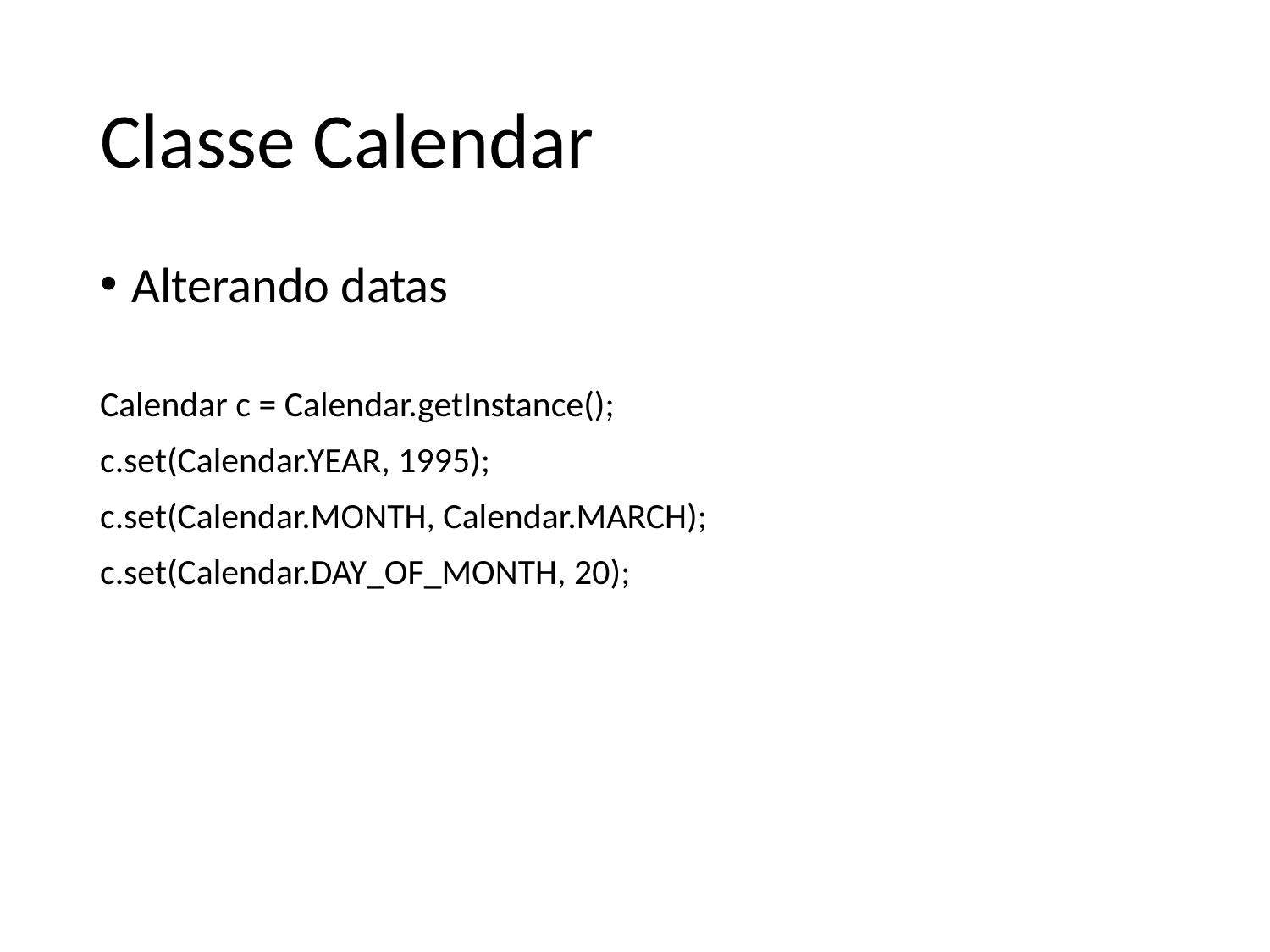

# Classe Calendar
Alterando datas

Calendar c = Calendar.getInstance();
c.set(Calendar.YEAR, 1995);
c.set(Calendar.MONTH, Calendar.MARCH);
c.set(Calendar.DAY_OF_MONTH, 20);